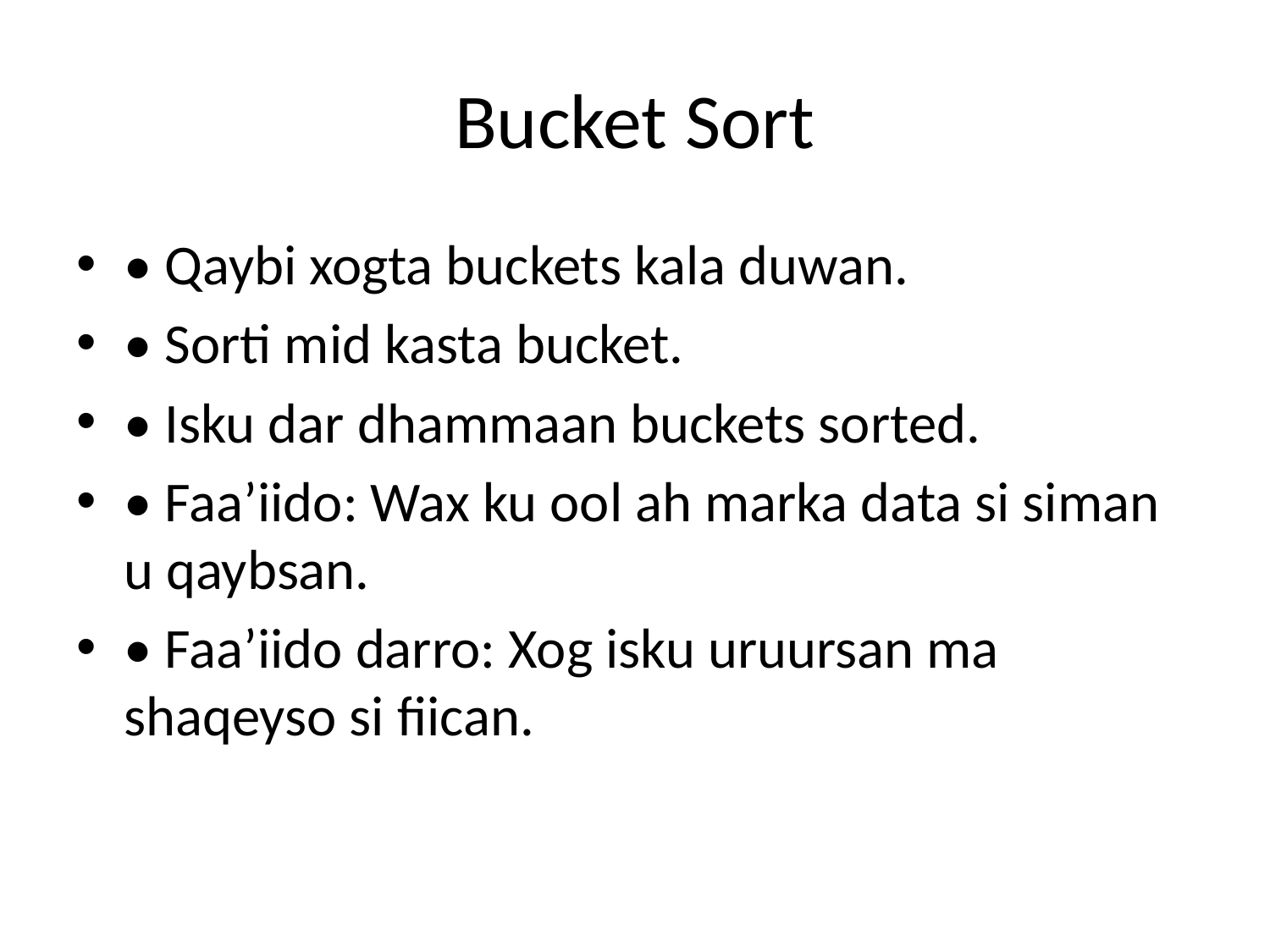

# Bucket Sort
• Qaybi xogta buckets kala duwan.
• Sorti mid kasta bucket.
• Isku dar dhammaan buckets sorted.
• Faa’iido: Wax ku ool ah marka data si siman u qaybsan.
• Faa’iido darro: Xog isku uruursan ma shaqeyso si fiican.